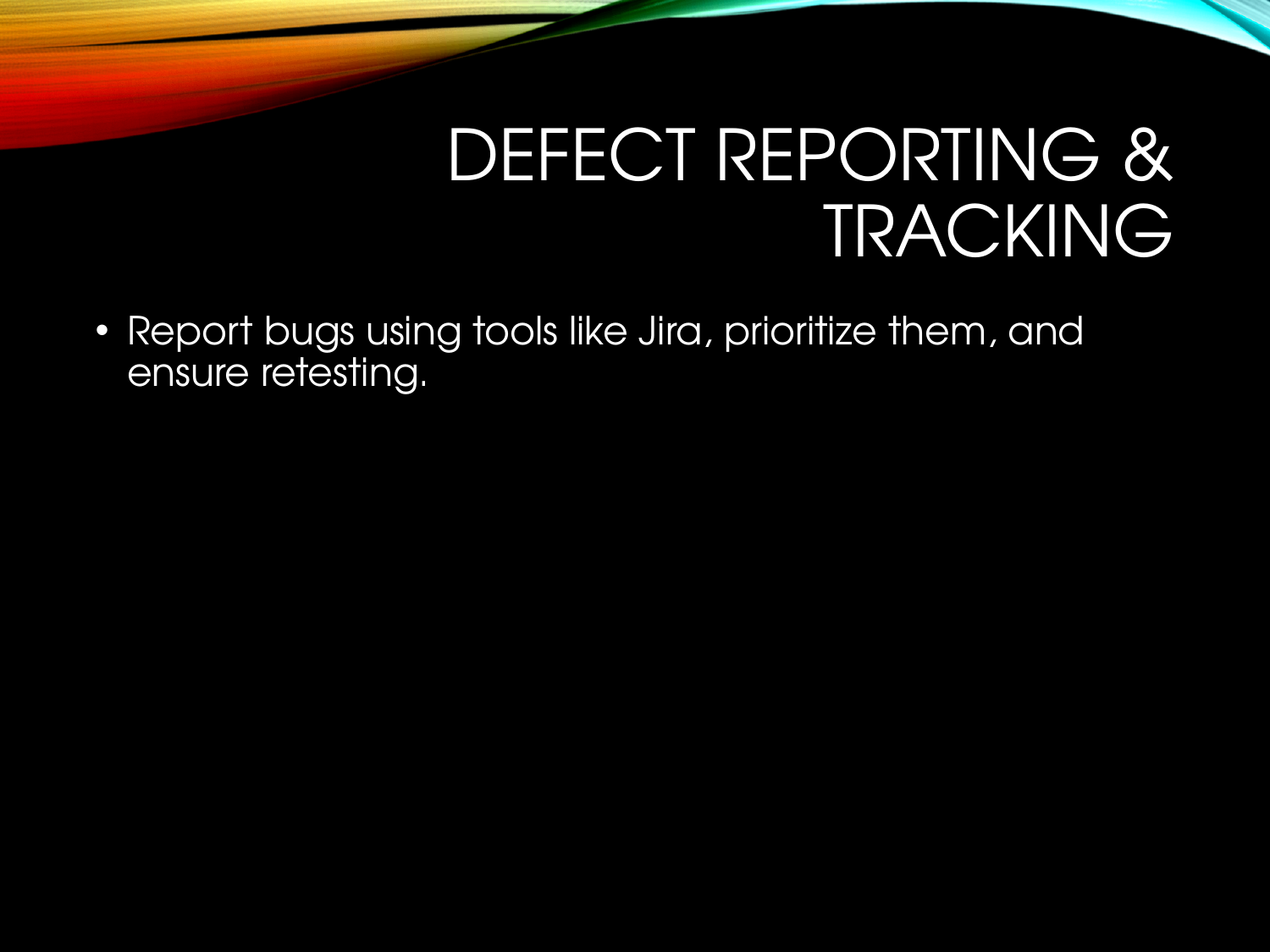

# Defect Reporting & Tracking
Report bugs using tools like Jira, prioritize them, and ensure retesting.